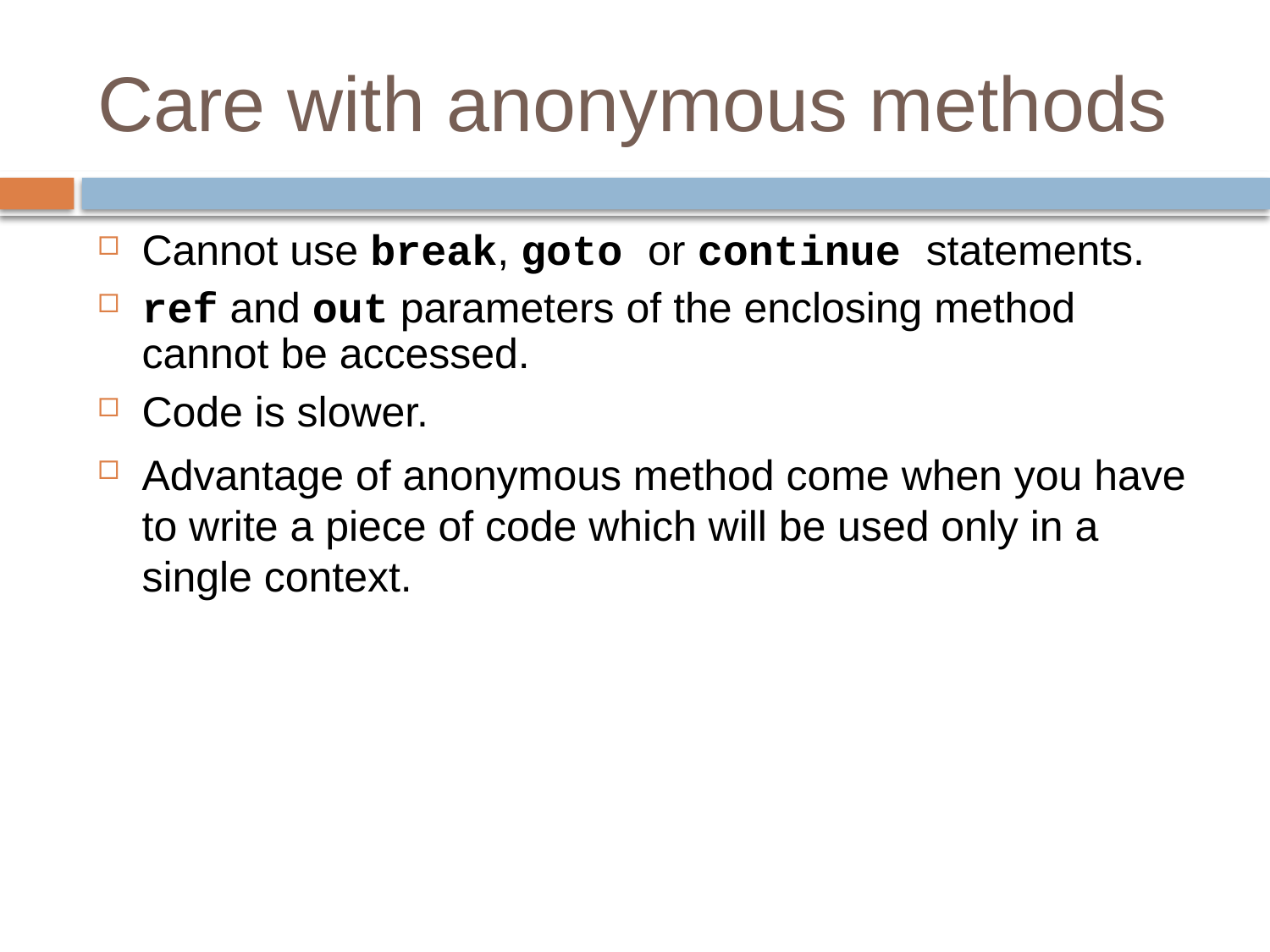

# Care with anonymous methods
Cannot use break, goto or continue statements.
ref and out parameters of the enclosing method cannot be accessed.
Code is slower.
Advantage of anonymous method come when you have to write a piece of code which will be used only in a single context.